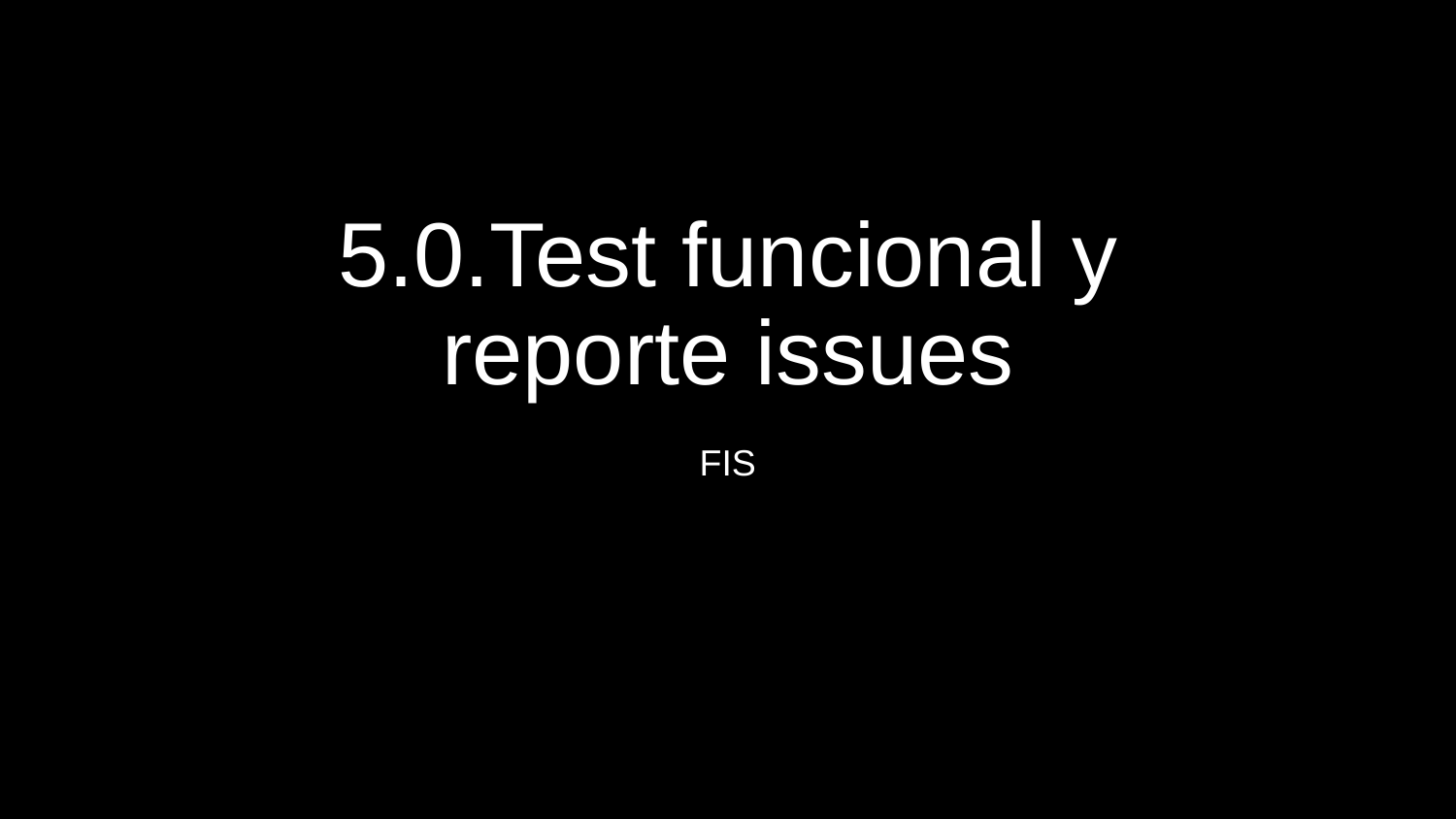

# 5.0.Test funcional y reporte issues
FIS